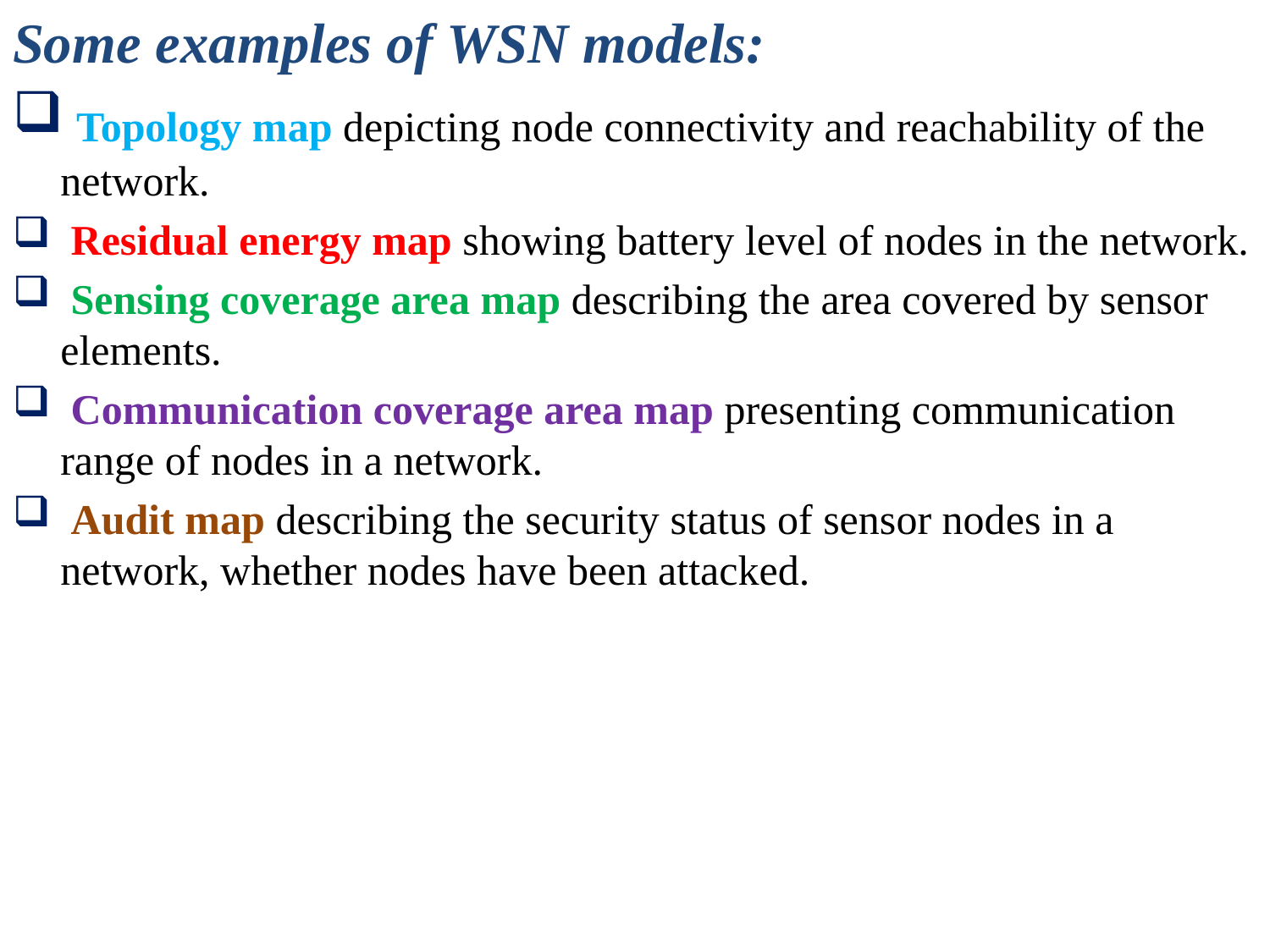

Some examples of WSN models:
 Topology map depicting node connectivity and reachability of the network.
 Residual energy map showing battery level of nodes in the network.
 Sensing coverage area map describing the area covered by sensor elements.
 Communication coverage area map presenting communication range of nodes in a network.
 Audit map describing the security status of sensor nodes in a network, whether nodes have been attacked.